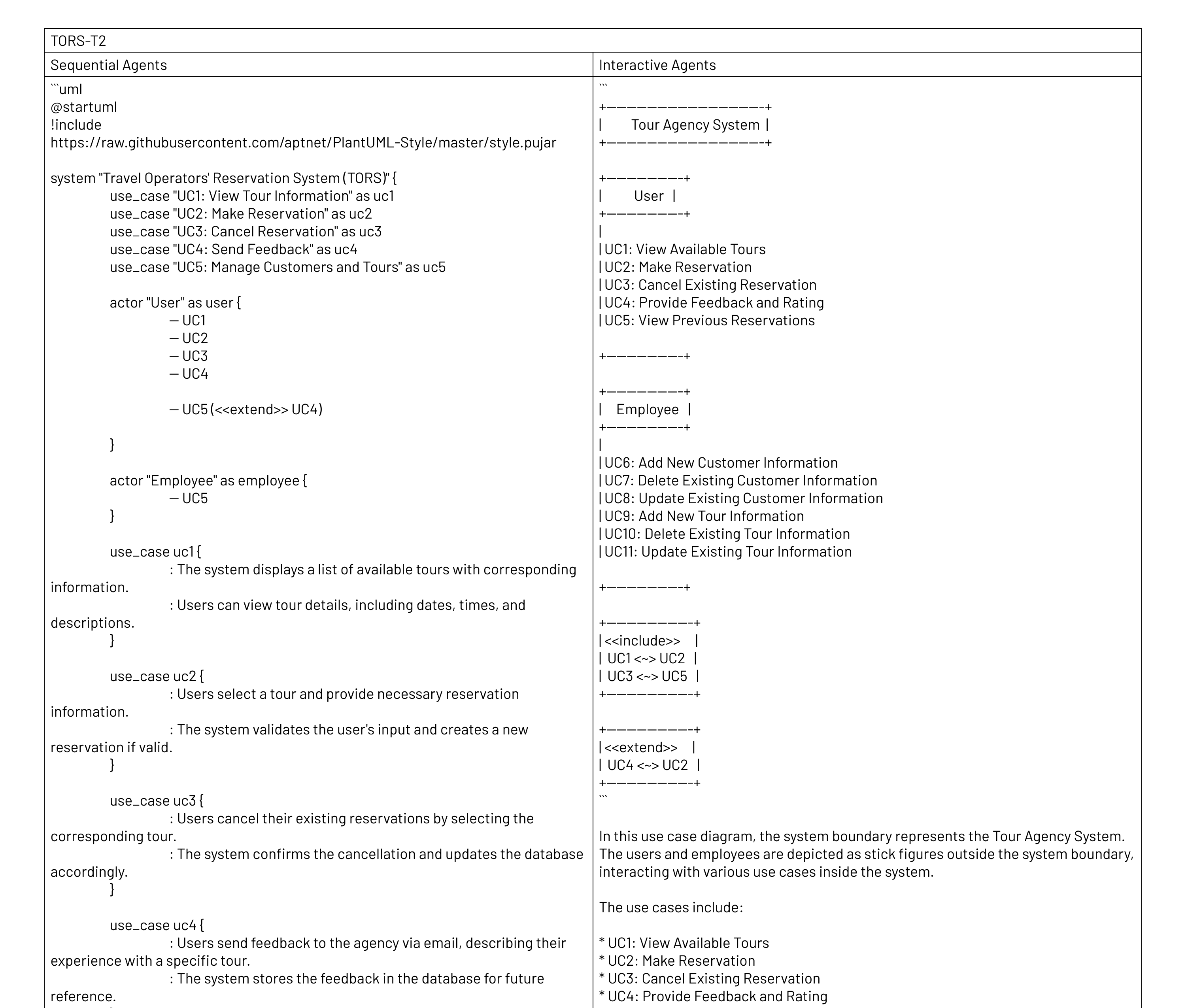

| TORS-T2 |  |
| --- | --- |
| Sequential Agents | Interactive Agents |
| ```uml @startuml !include https://raw.githubusercontent.com/aptnet/PlantUML-Style/master/style.pujar system "Travel Operators' Reservation System (TORS)" { use\_case "UC1: View Tour Information" as uc1 use\_case "UC2: Make Reservation" as uc2 use\_case "UC3: Cancel Reservation" as uc3 use\_case "UC4: Send Feedback" as uc4 use\_case "UC5: Manage Customers and Tours" as uc5 actor "User" as user { -- UC1 -- UC2 -- UC3 -- UC4 -- UC5 (<<extend>> UC4) } actor "Employee" as employee { -- UC5 } use\_case uc1 { : The system displays a list of available tours with corresponding information. : Users can view tour details, including dates, times, and descriptions. } use\_case uc2 { : Users select a tour and provide necessary reservation information. : The system validates the user's input and creates a new reservation if valid. } use\_case uc3 { : Users cancel their existing reservations by selecting the corresponding tour. : The system confirms the cancellation and updates the database accordingly. } use\_case uc4 { : Users send feedback to the agency via email, describing their experience with a specific tour. : The system stores the feedback in the database for future reference. } use\_case uc5 { : Employees can add, update, or delete customer and tour information. : The system ensures data integrity by preventing inconsistent updates. -- UC4 (<<include>>) } } @enduml ``` | ``` +-------------------------------+ | Tour Agency System | +-------------------------------+ +---------------+ | User | +---------------+ | | UC1: View Available Tours | UC2: Make Reservation | UC3: Cancel Existing Reservation | UC4: Provide Feedback and Rating | UC5: View Previous Reservations +---------------+ +---------------+ | Employee | +---------------+ | | UC6: Add New Customer Information | UC7: Delete Existing Customer Information | UC8: Update Existing Customer Information | UC9: Add New Tour Information | UC10: Delete Existing Tour Information | UC11: Update Existing Tour Information +---------------+ +-----------------+ | <<include>> | | UC1 <~> UC2 | | UC3 <~> UC5 | +-----------------+ +-----------------+ | <<extend>> | | UC4 <~> UC2 | +-----------------+ ``` In this use case diagram, the system boundary represents the Tour Agency System. The users and employees are depicted as stick figures outside the system boundary, interacting with various use cases inside the system. The use cases include: \* UC1: View Available Tours \* UC2: Make Reservation \* UC3: Cancel Existing Reservation \* UC4: Provide Feedback and Rating \* UC5: View Previous Reservations These use cases are connected to the actors (User and Employee) through association lines. The <<include>> relationship is used to show that UC1 is included in UC2, meaning that a user must view available tours before making a reservation. Similarly, UC3 is included in UC5, as a user must cancel their previous reservations. The <<extend>> relationship is used to show that UC4 extends UC2, meaning that providing feedback and rating is an extension of the make reservation use case. Each use case is uniquely identified with a UC1, UC2, etc. notation. The diagram accurately captures all the functional requirements provided, including FR1-FR11. Non-functional requirements NFR1-NFR4 are not explicitly represented in this use case model, as they do not directly relate to specific system interactions or behaviors. |